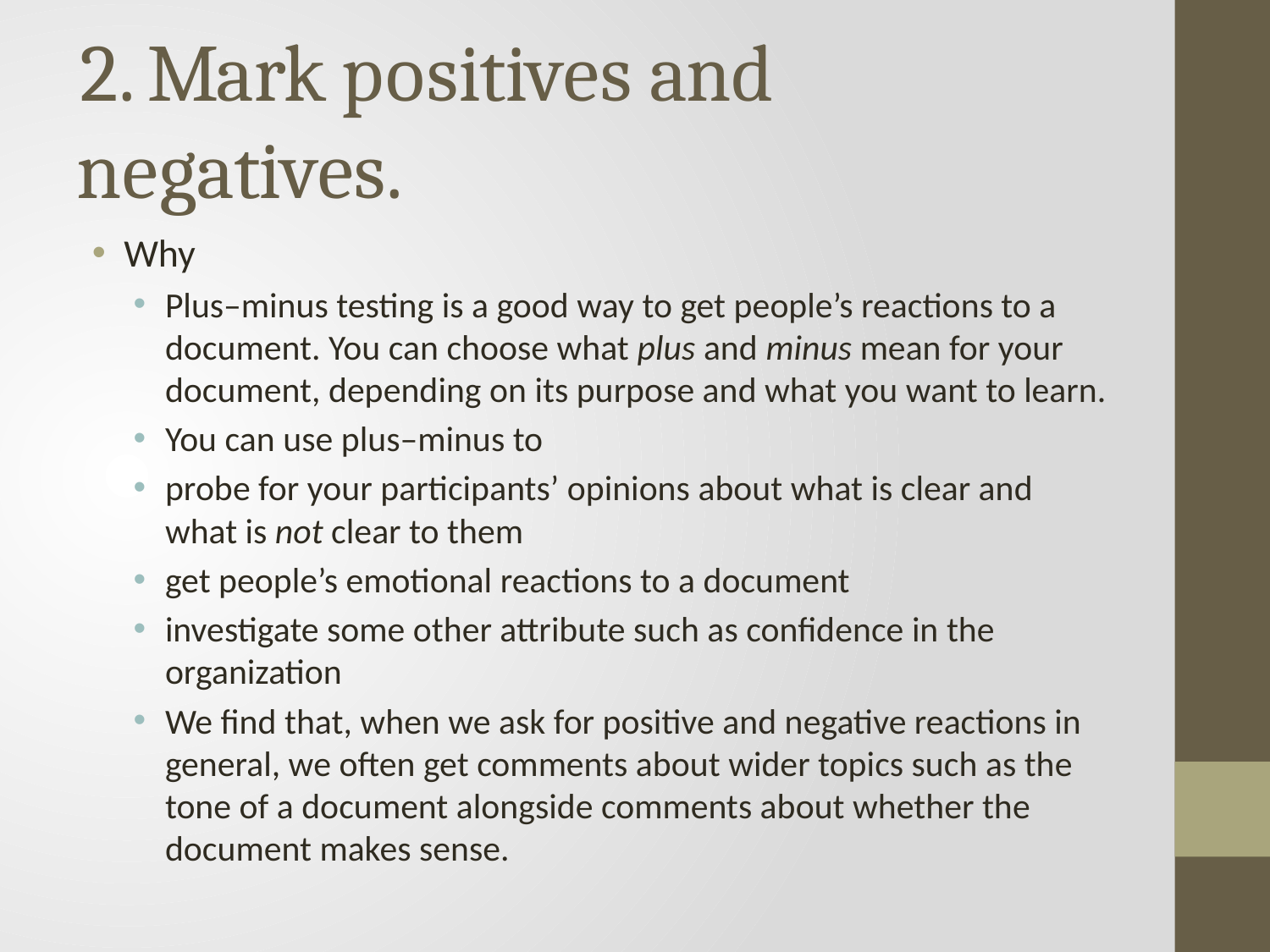

# 2. Mark positives and negatives.
Why
Plus–minus testing is a good way to get people’s reactions to a document. You can choose what plus and minus mean for your document, depending on its purpose and what you want to learn.
You can use plus–minus to
probe for your participants’ opinions about what is clear and what is not clear to them
get people’s emotional reactions to a document
investigate some other attribute such as confidence in the organization
We find that, when we ask for positive and negative reactions in general, we often get comments about wider topics such as the tone of a document alongside comments about whether the document makes sense.